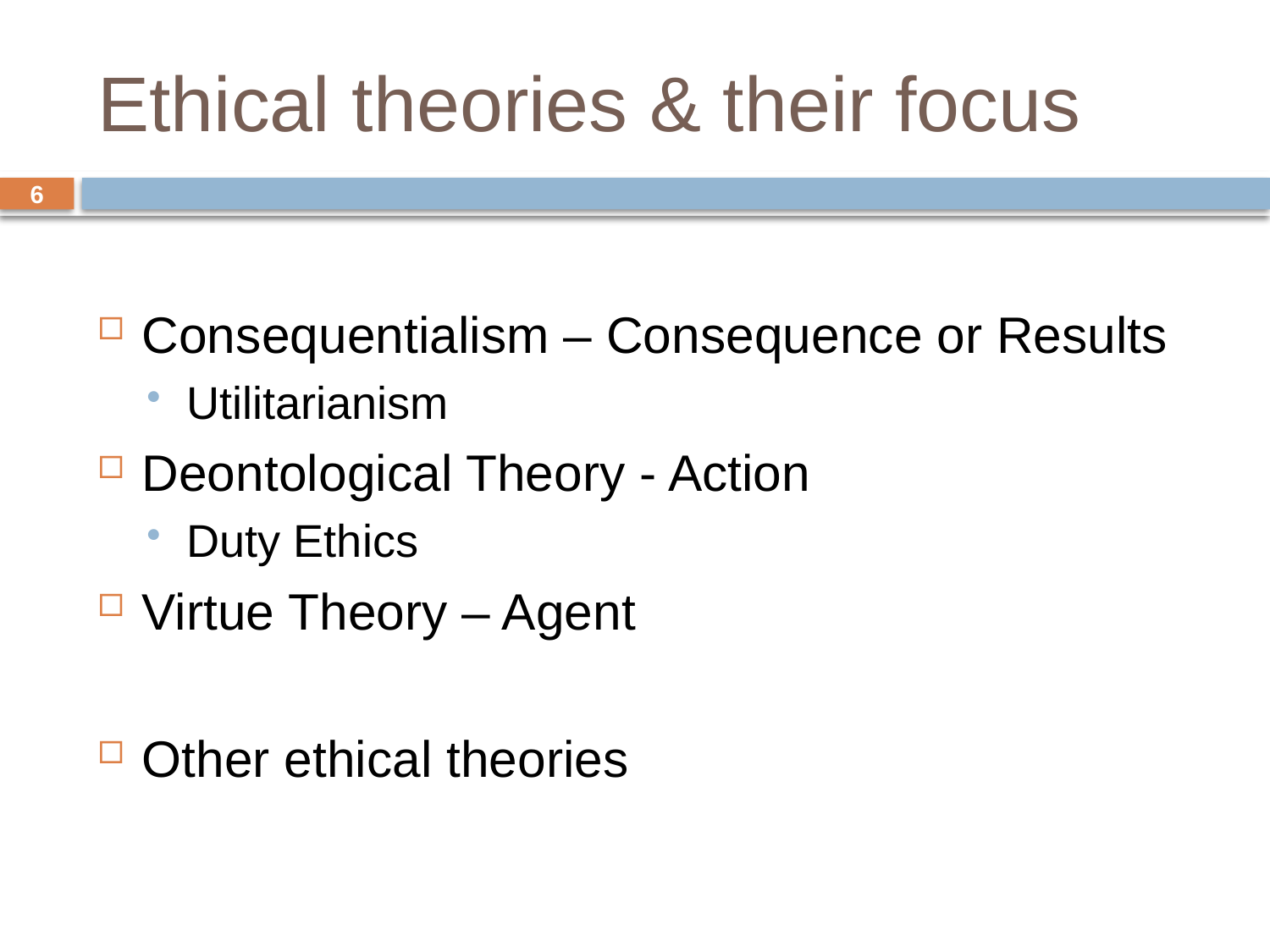

# Ethical theories & their focus
6

Consequentialism – Consequence or Results
Utilitarianism
Deontological Theory - Action
Duty Ethics
Virtue Theory – Agent

Other ethical theories